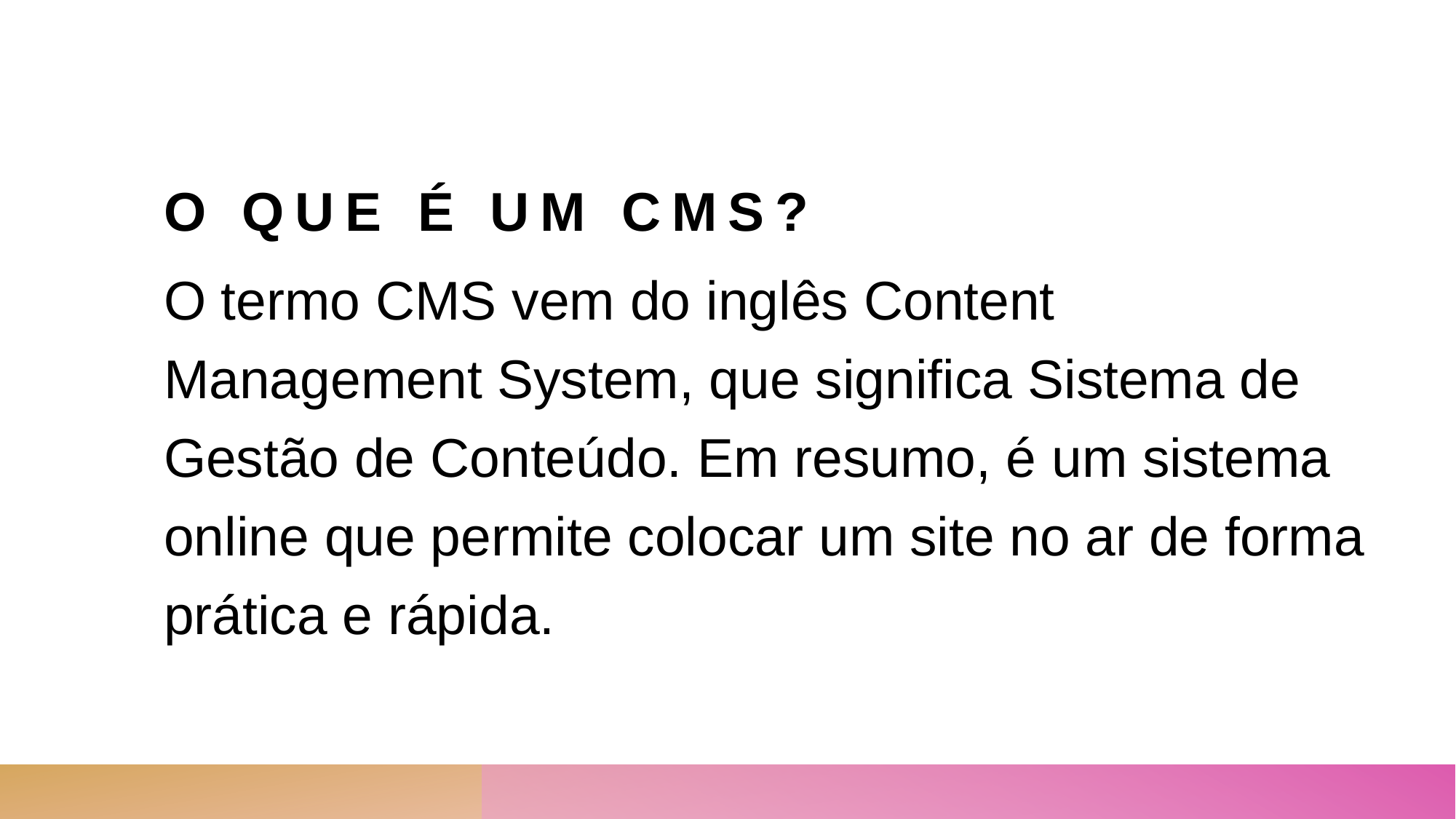

# O que é um CMS?
O termo CMS vem do inglês Content Management System, que significa Sistema de Gestão de Conteúdo. Em resumo, é um sistema online que permite colocar um site no ar de forma prática e rápida.